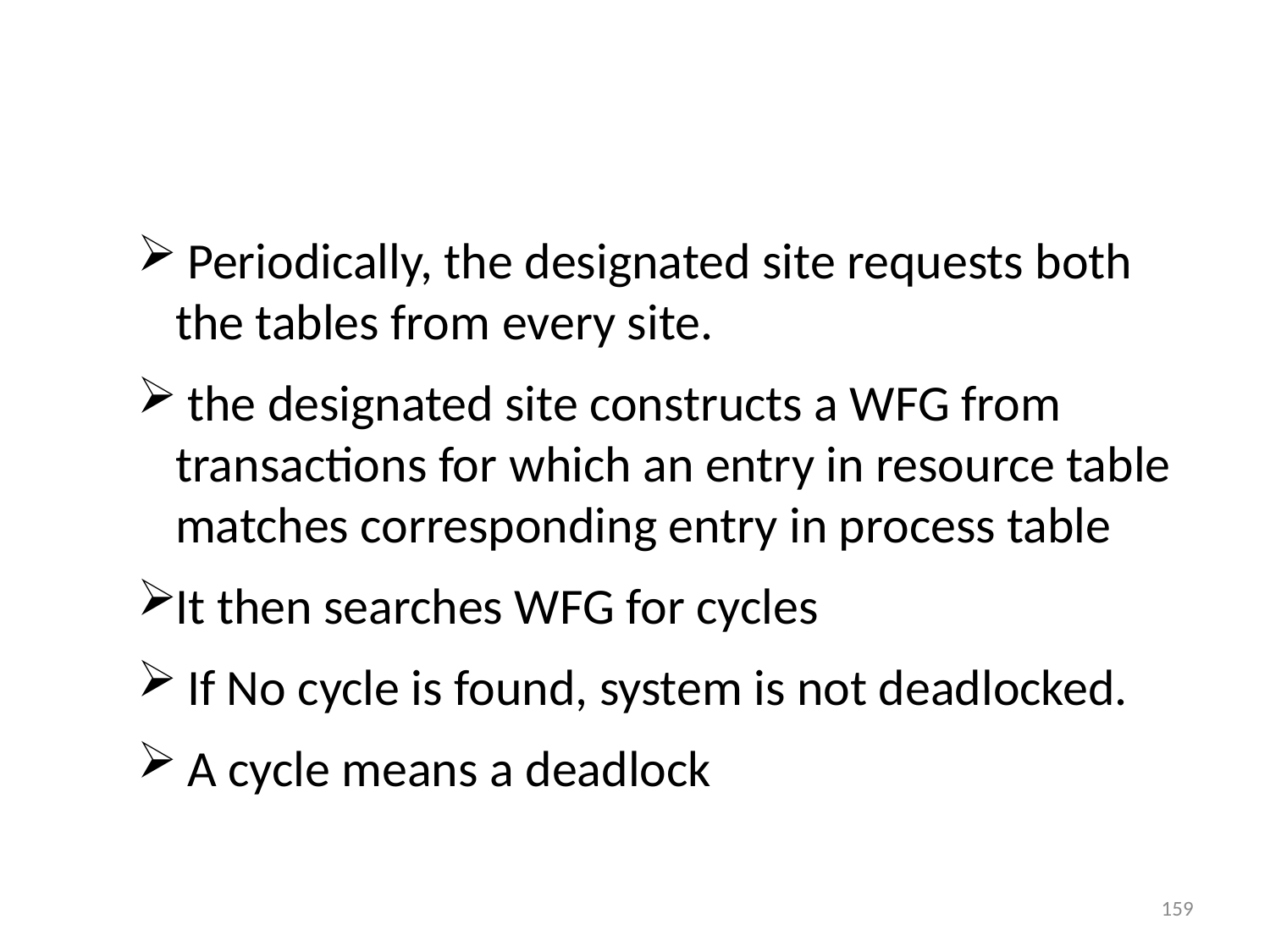

#
 Periodically, the designated site requests both the tables from every site.
 the designated site constructs a WFG from transactions for which an entry in resource table matches corresponding entry in process table
It then searches WFG for cycles
 If No cycle is found, system is not deadlocked.
 A cycle means a deadlock
159